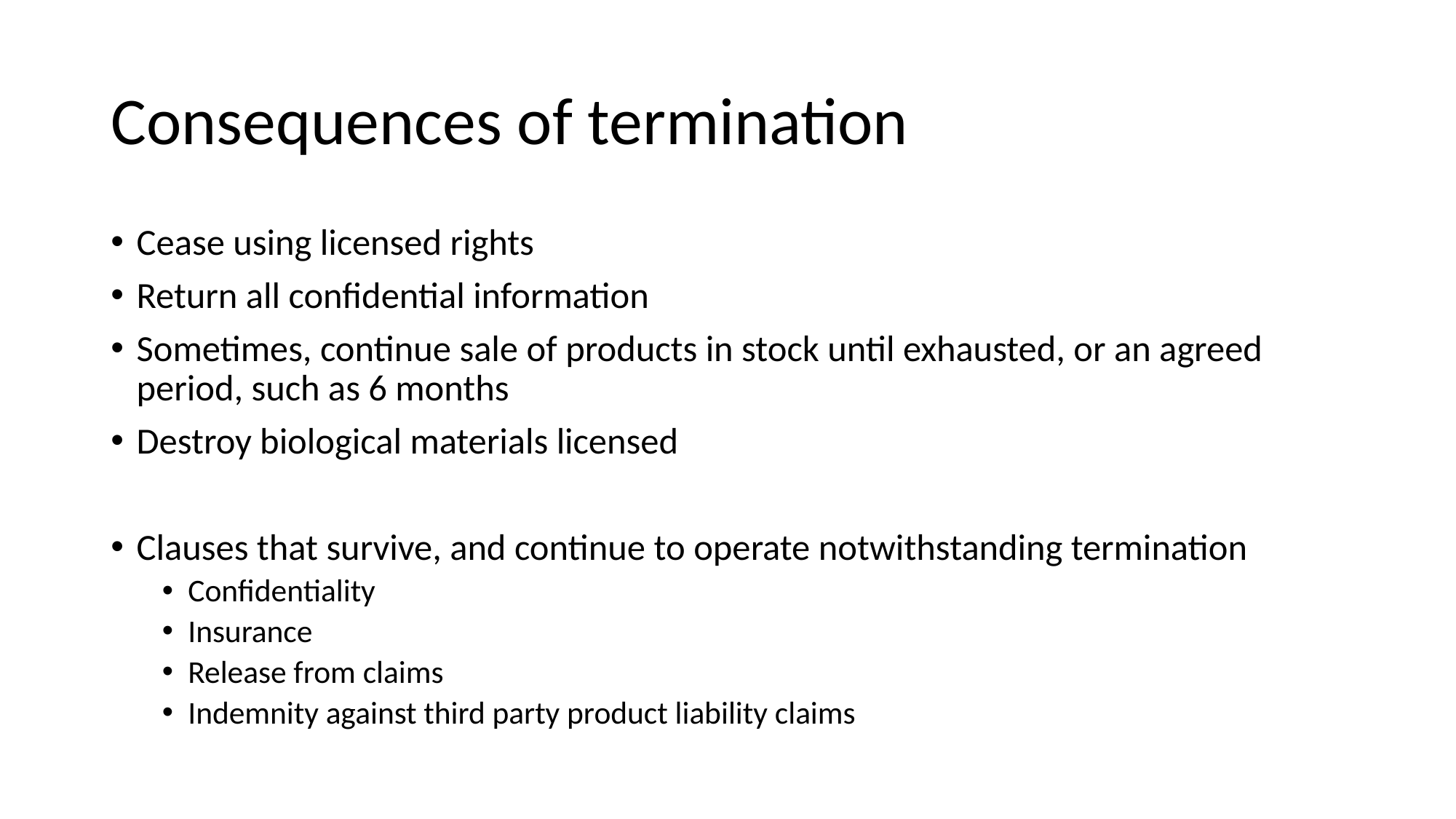

# Consequences of termination
Cease using licensed rights
Return all confidential information
Sometimes, continue sale of products in stock until exhausted, or an agreed period, such as 6 months
Destroy biological materials licensed

Clauses that survive, and continue to operate notwithstanding termination
Confidentiality
Insurance
Release from claims
Indemnity against third party product liability claims